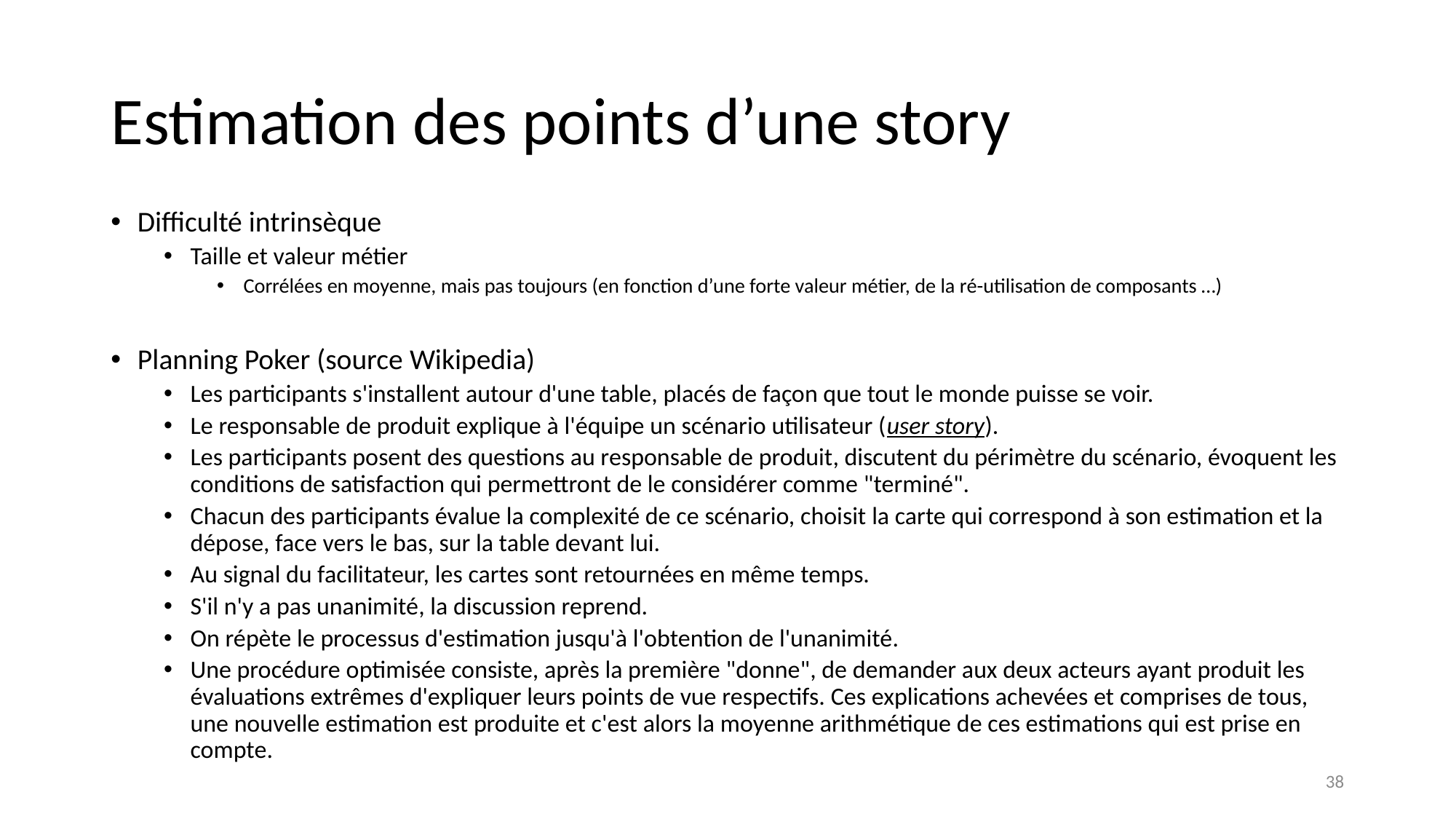

# Estimation des points d’une story
Difficulté intrinsèque
Taille et valeur métier
Corrélées en moyenne, mais pas toujours (en fonction d’une forte valeur métier, de la ré-utilisation de composants …)

Planning Poker (source Wikipedia)
Les participants s'installent autour d'une table, placés de façon que tout le monde puisse se voir.
Le responsable de produit explique à l'équipe un scénario utilisateur (user story).
Les participants posent des questions au responsable de produit, discutent du périmètre du scénario, évoquent les conditions de satisfaction qui permettront de le considérer comme "terminé".
Chacun des participants évalue la complexité de ce scénario, choisit la carte qui correspond à son estimation et la dépose, face vers le bas, sur la table devant lui.
Au signal du facilitateur, les cartes sont retournées en même temps.
S'il n'y a pas unanimité, la discussion reprend.
On répète le processus d'estimation jusqu'à l'obtention de l'unanimité.
Une procédure optimisée consiste, après la première "donne", de demander aux deux acteurs ayant produit les évaluations extrêmes d'expliquer leurs points de vue respectifs. Ces explications achevées et comprises de tous, une nouvelle estimation est produite et c'est alors la moyenne arithmétique de ces estimations qui est prise en compte.
38